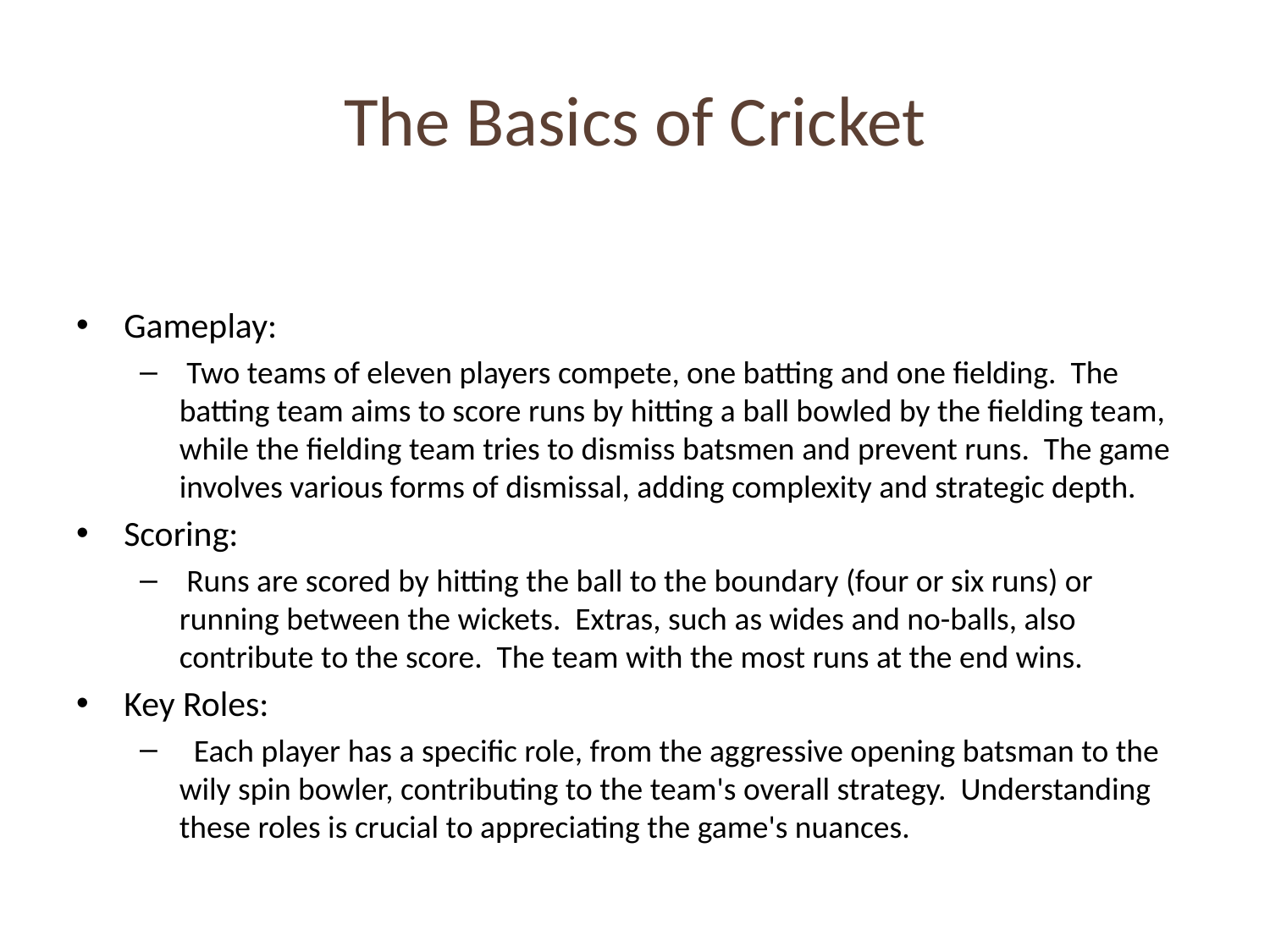

# The Basics of Cricket

Gameplay:
 Two teams of eleven players compete, one batting and one fielding.  The batting team aims to score runs by hitting a ball bowled by the fielding team, while the fielding team tries to dismiss batsmen and prevent runs.  The game involves various forms of dismissal, adding complexity and strategic depth.
Scoring:
 Runs are scored by hitting the ball to the boundary (four or six runs) or running between the wickets.  Extras, such as wides and no-balls, also contribute to the score.  The team with the most runs at the end wins.
Key Roles:
  Each player has a specific role, from the aggressive opening batsman to the wily spin bowler, contributing to the team's overall strategy.  Understanding these roles is crucial to appreciating the game's nuances.